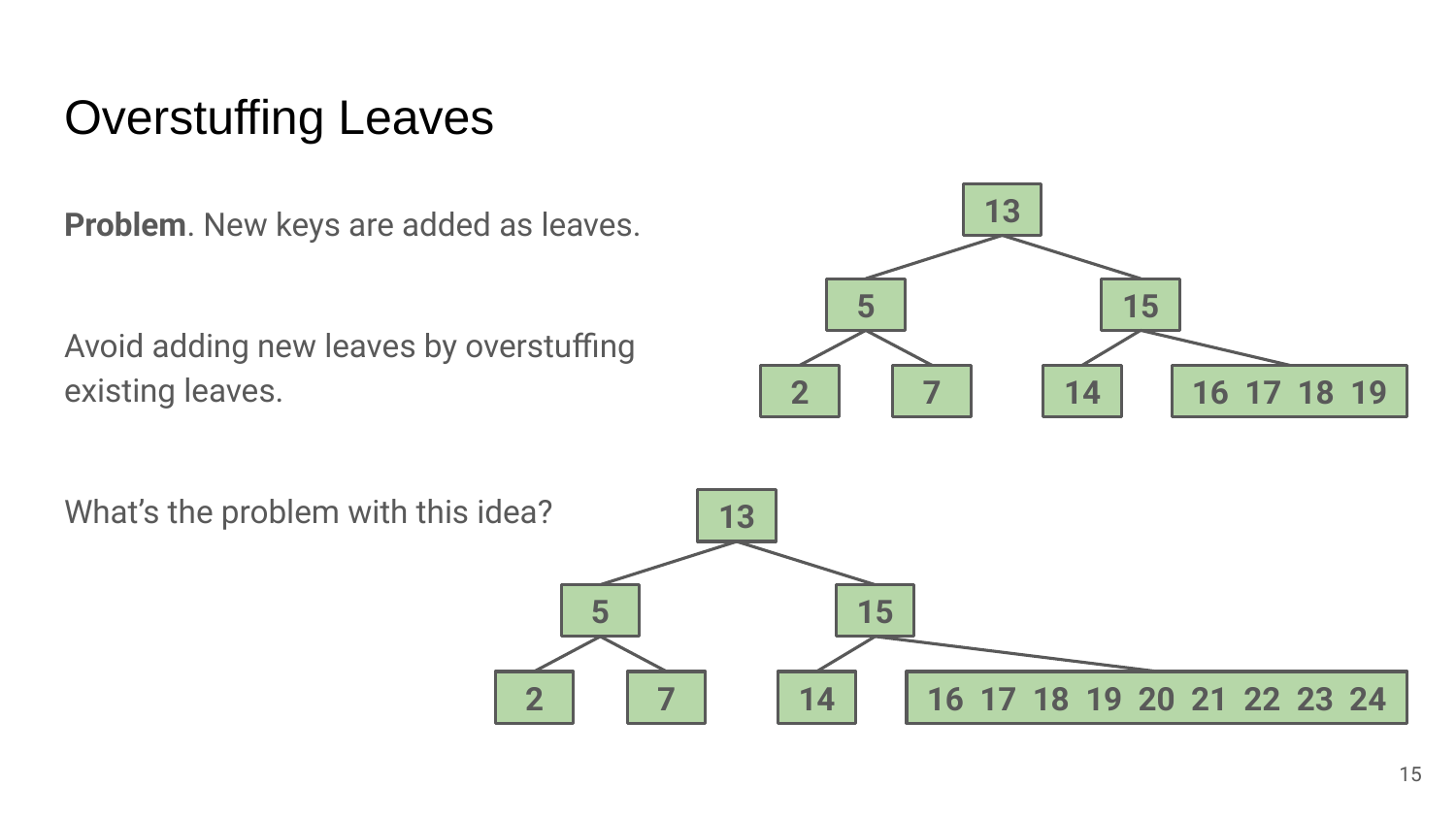

# Overstuffing Leaves
Problem. New keys are added as leaves.

Avoid adding new leaves by overstuffing existing leaves.

What’s the problem with this idea?
13
15
5
2
7
16  17  18  19
14
13
15
5
2
7
14
16  17  18  19  20  21  22  23  24
15